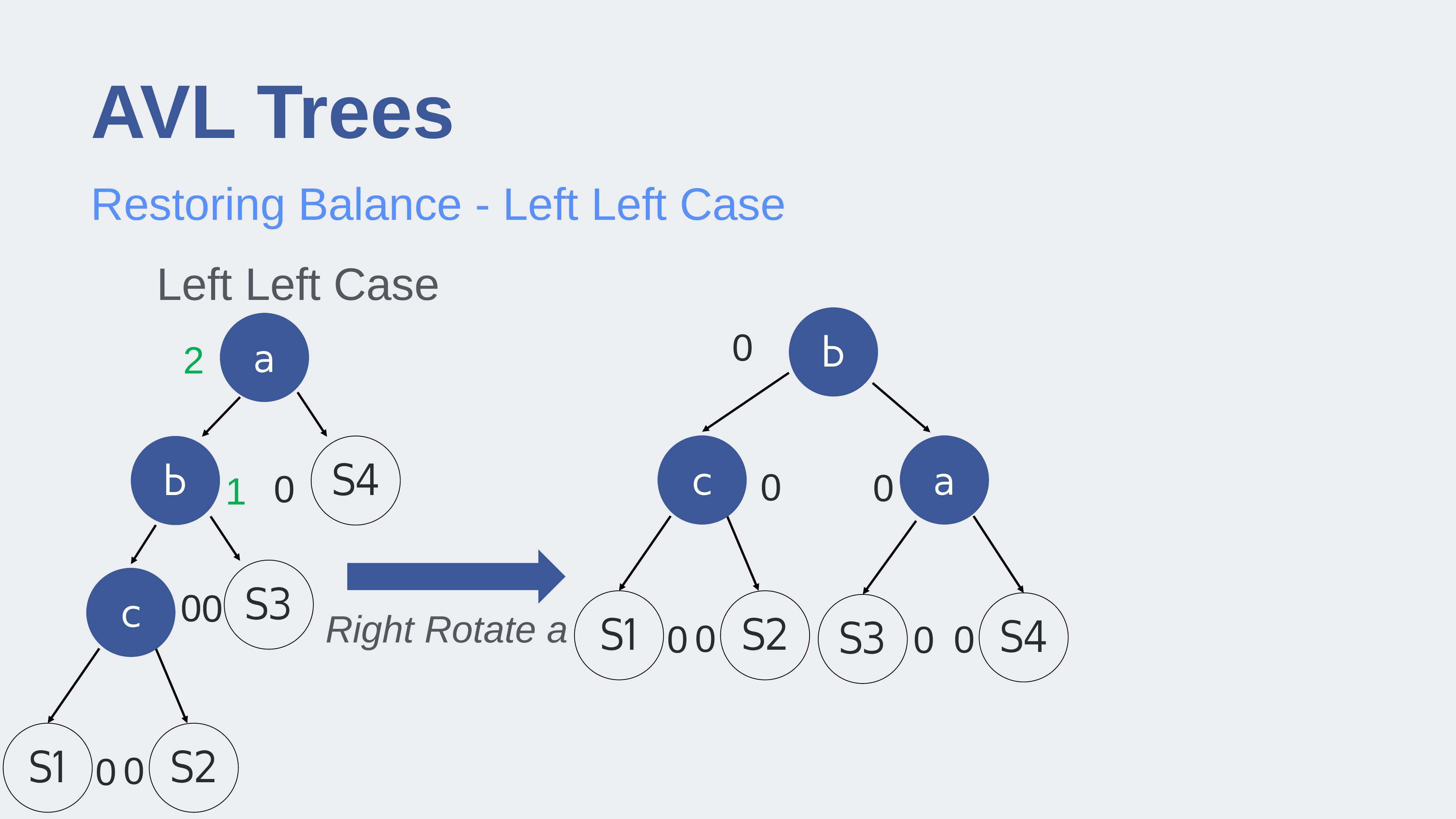

# AVL Trees
Restoring Balance - Left Left Case
Left Left Case
b
a
0
2
c
a
b
S4
0
0
0
1

S3
c
0
0
S1
S2
S4
S3
Right Rotate a
0
0
0
0
S1
S2
0
0